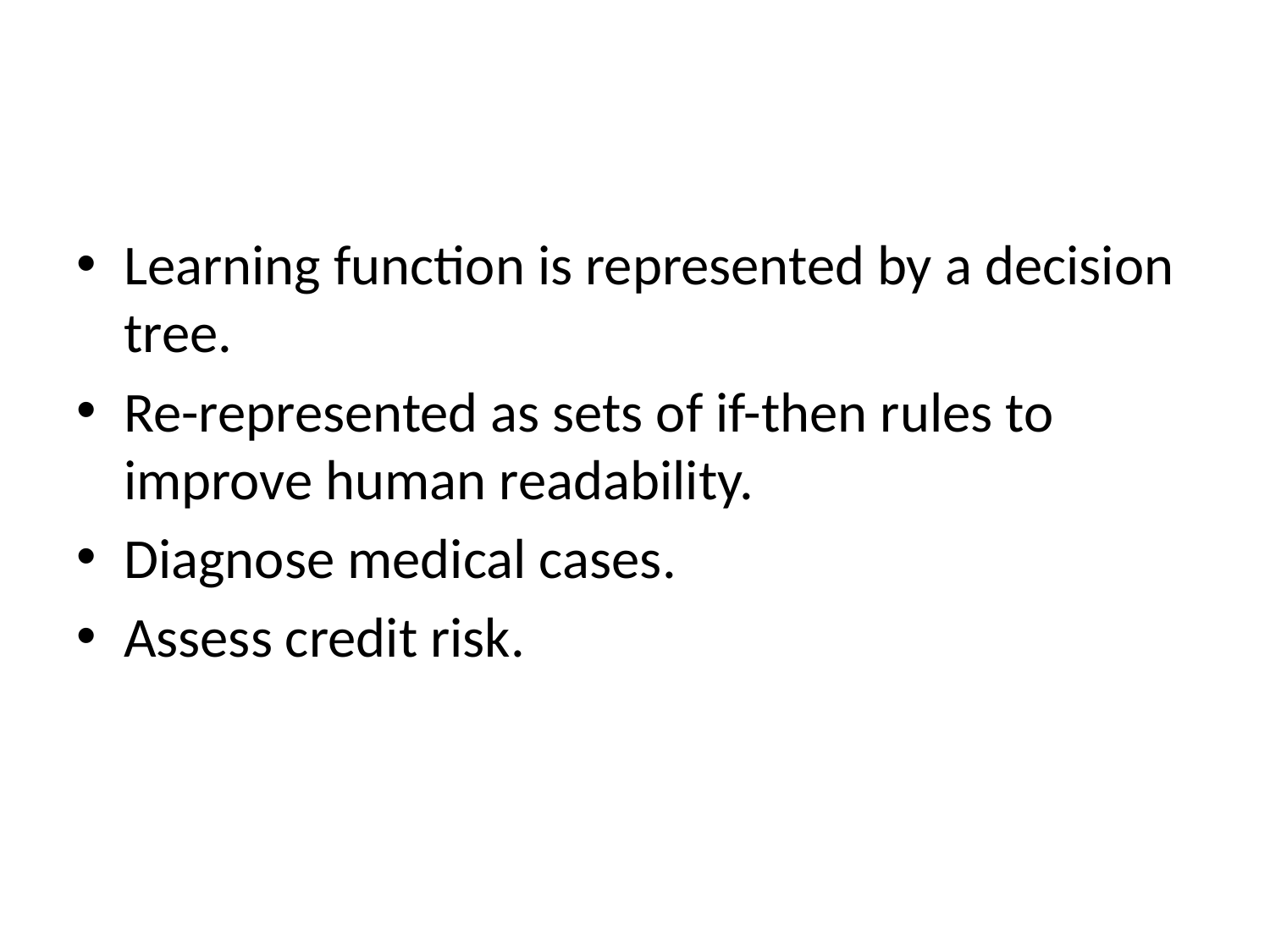

#
Learning function is represented by a decision tree.
Re-represented as sets of if-then rules to improve human readability.
Diagnose medical cases.
Assess credit risk.